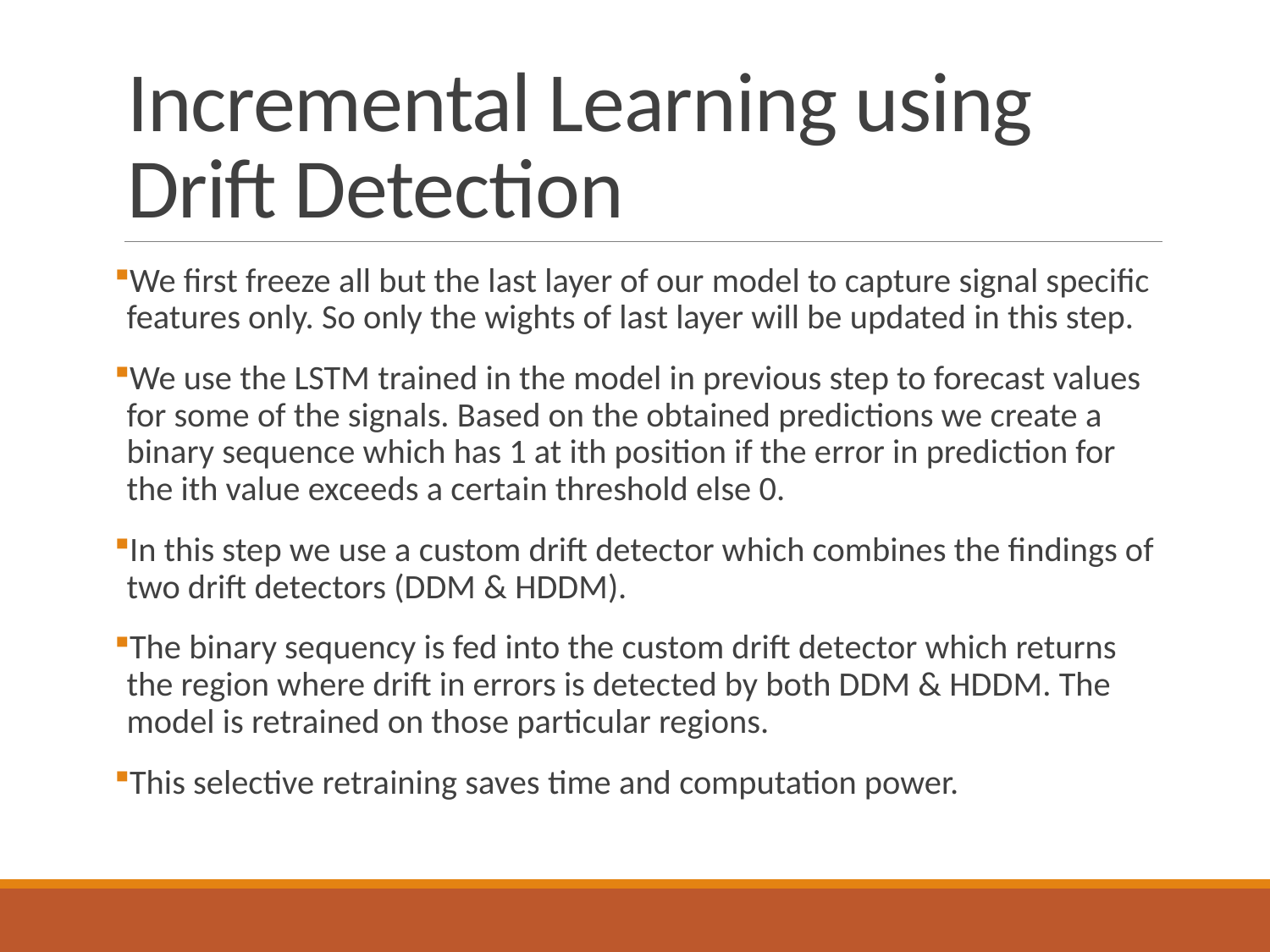

# Incremental Learning using Drift Detection
We first freeze all but the last layer of our model to capture signal specific features only. So only the wights of last layer will be updated in this step.
We use the LSTM trained in the model in previous step to forecast values for some of the signals. Based on the obtained predictions we create a binary sequence which has 1 at ith position if the error in prediction for the ith value exceeds a certain threshold else 0.
In this step we use a custom drift detector which combines the findings of two drift detectors (DDM & HDDM).
The binary sequency is fed into the custom drift detector which returns the region where drift in errors is detected by both DDM & HDDM. The model is retrained on those particular regions.
This selective retraining saves time and computation power.